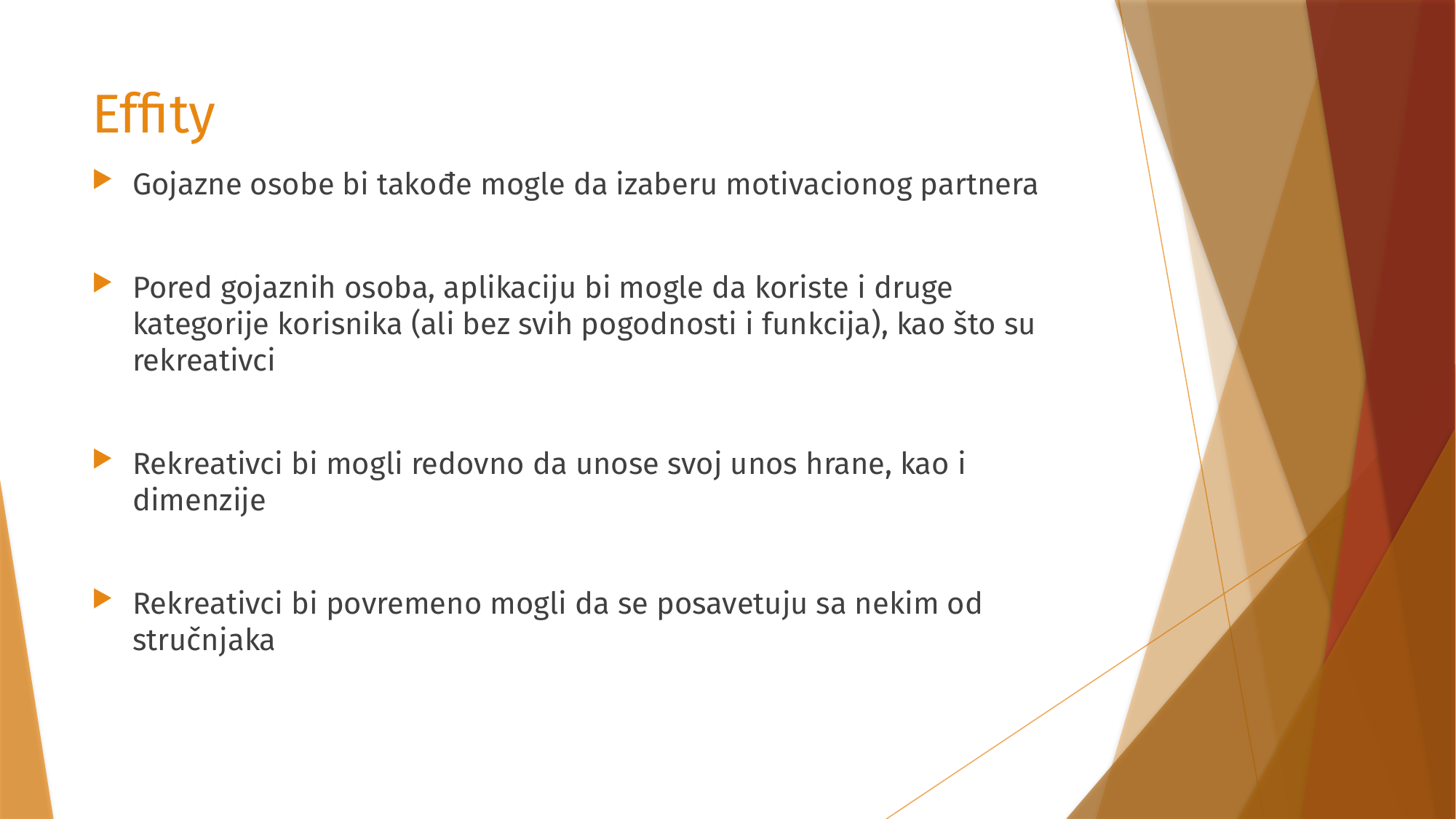

# Effity
Gojazne osobe bi takođe mogle da izaberu motivacionog partnera

Pored gojaznih osoba, aplikaciju bi mogle da koriste i druge kategorije korisnika (ali bez svih pogodnosti i funkcija), kao što su rekreativci

Rekreativci bi mogli redovno da unose svoj unos hrane, kao i dimenzije

Rekreativci bi povremeno mogli da se posavetuju sa nekim od stručnjaka